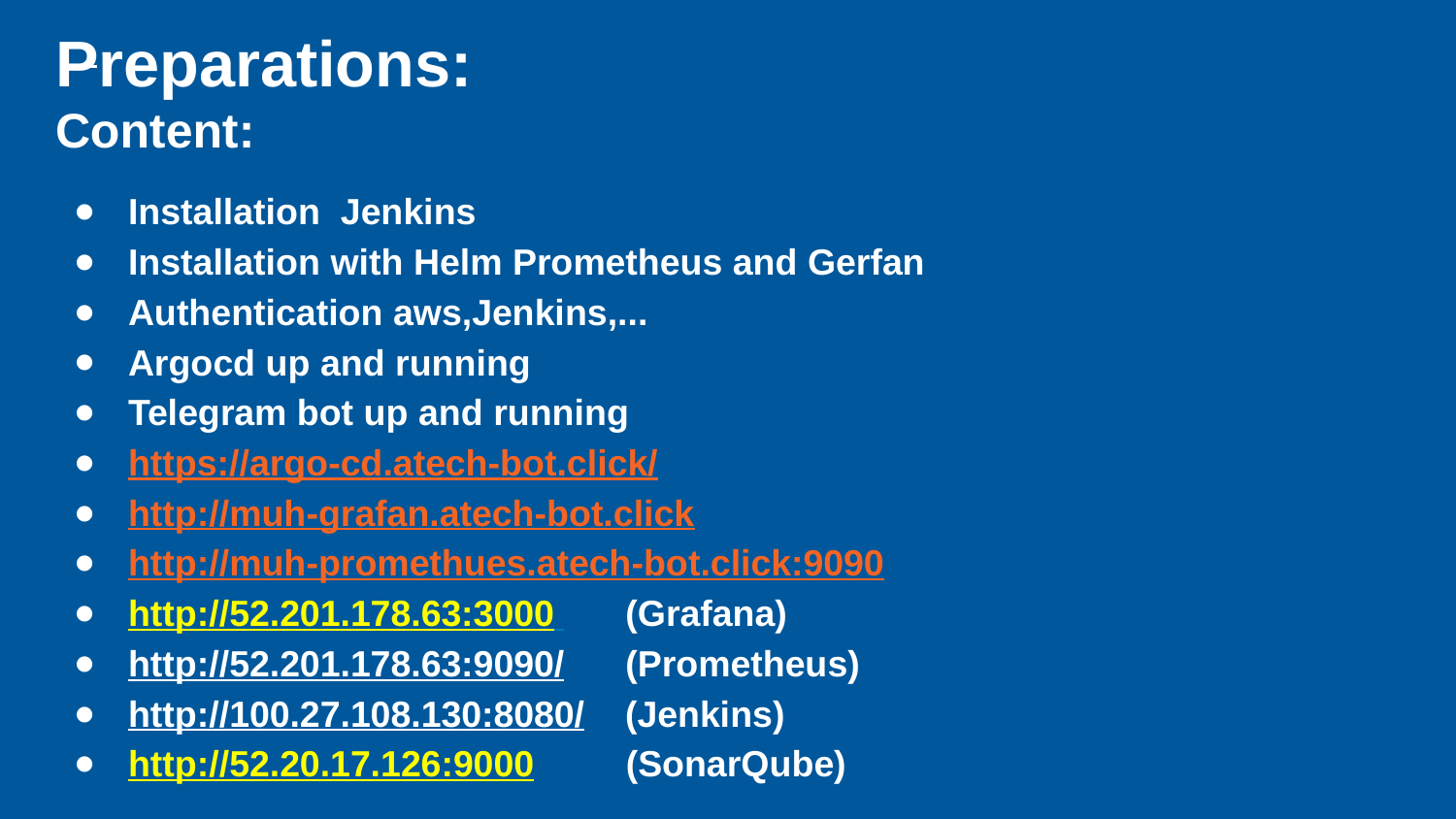

# Preparations:
Content:
Installation  Jenkins
Installation with Helm Prometheus and Gerfan
Authentication aws,Jenkins,...
Argocd up and running
Telegram bot up and running
https://argo-cd.atech-bot.click/
http://muh-grafan.atech-bot.click
http://muh-promethues.atech-bot.click:9090
http://52.201.178.63:3000       (Grafana)
http://52.201.178.63:9090/      (Prometheus)
http://100.27.108.130:8080/    (Jenkins)
http://52.20.17.126:9000         (SonarQube)